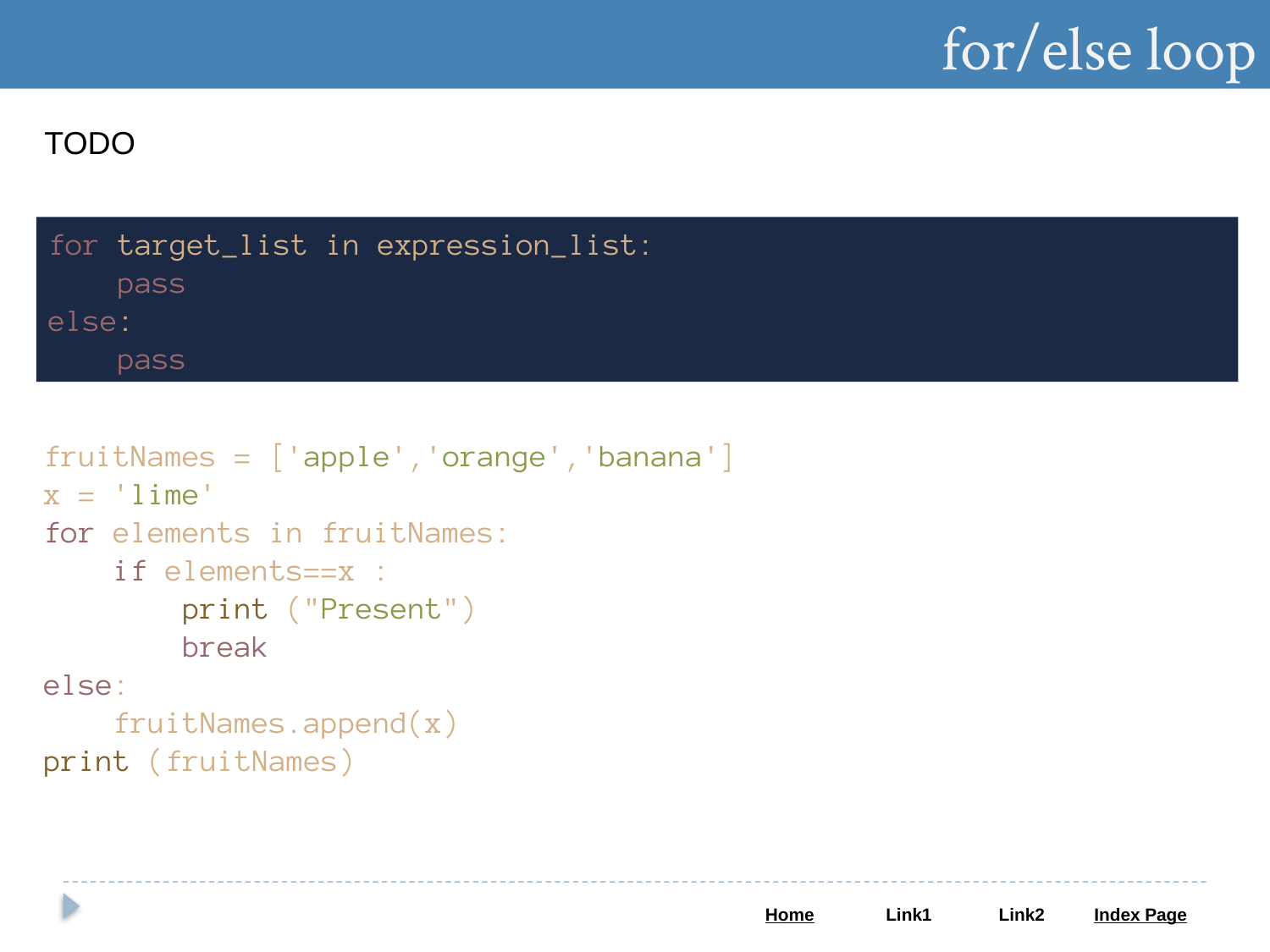

for/else loop
TODO
for target_list in expression_list:
    pass
else:
    pass
fruitNames = ['apple','orange','banana']
x = 'lime'
for elements in fruitNames:
    if elements==x :
        print ("Present")
        break
else:
    fruitNames.append(x)
print (fruitNames)